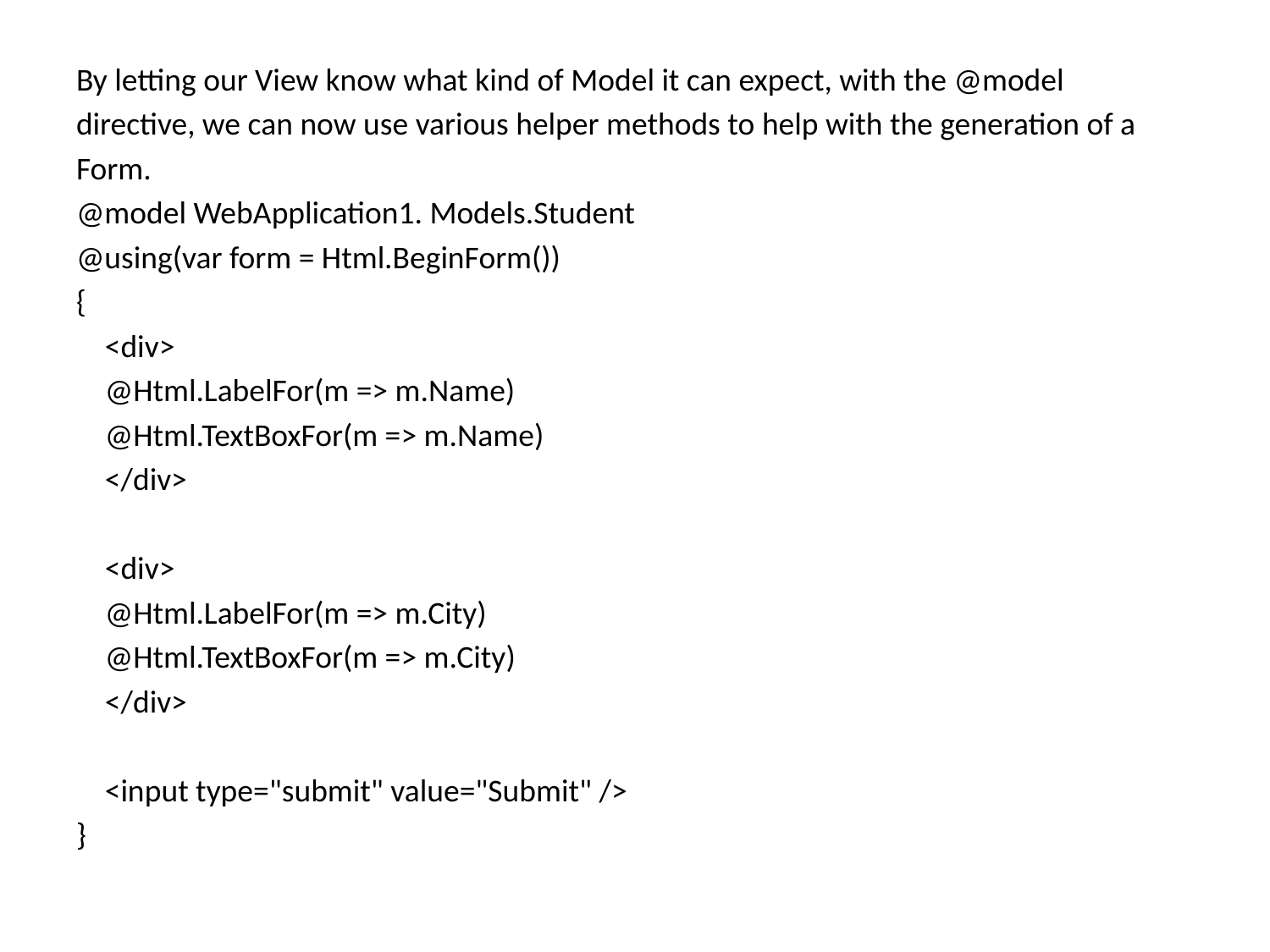

By letting our View know what kind of Model it can expect, with the @model
directive, we can now use various helper methods to help with the generation of a
Form.
@model WebApplication1. Models.Student
@using(var form = Html.BeginForm())
{
    <div>
    @Html.LabelFor(m => m.Name)
    @Html.TextBoxFor(m => m.Name)
    </div>

    <div>
    @Html.LabelFor(m => m.City)
    @Html.TextBoxFor(m => m.City)
    </div>

    <input type="submit" value="Submit" />
}